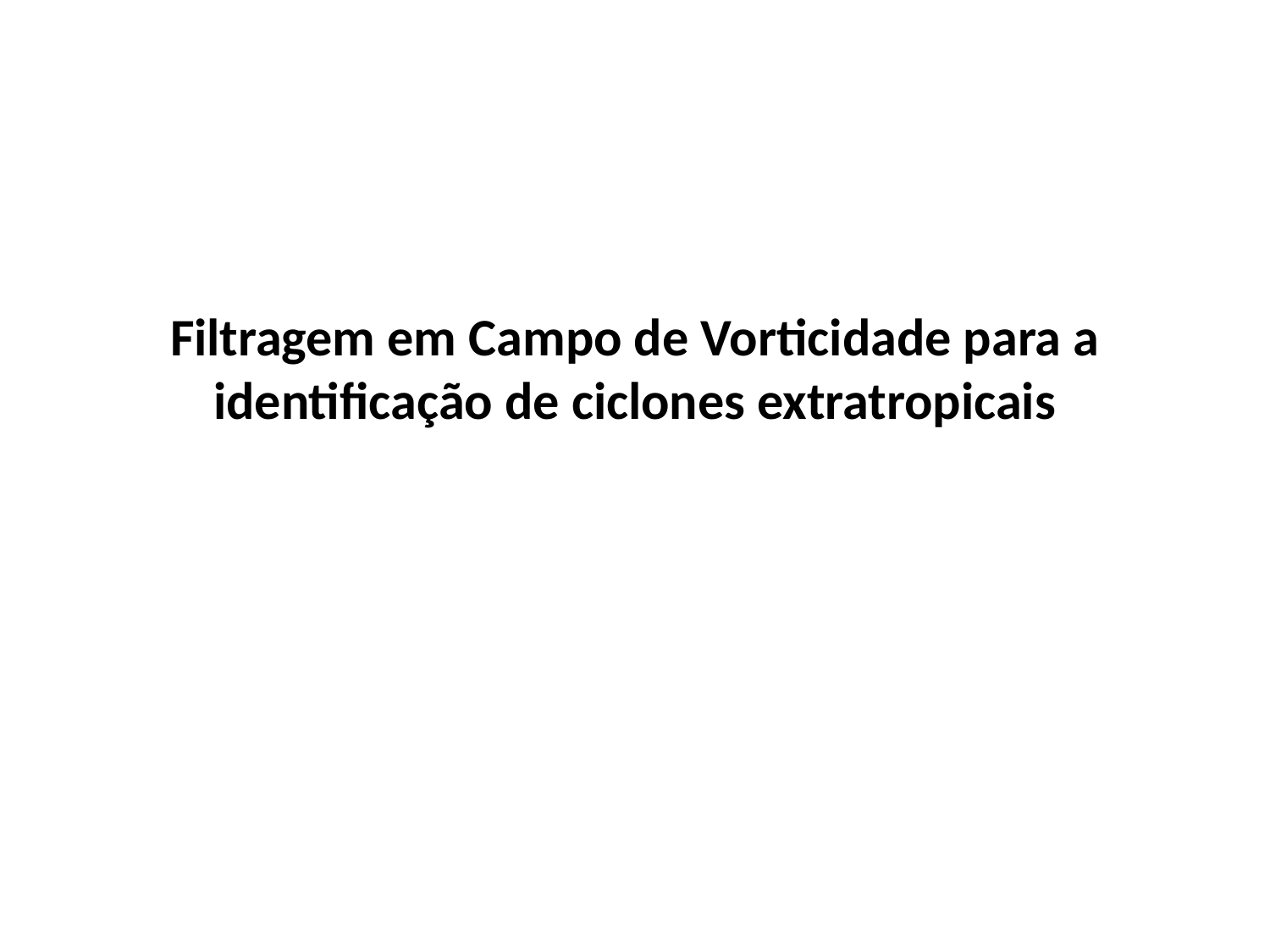

# Filtragem em Campo de Vorticidade para a identificação de ciclones extratropicais